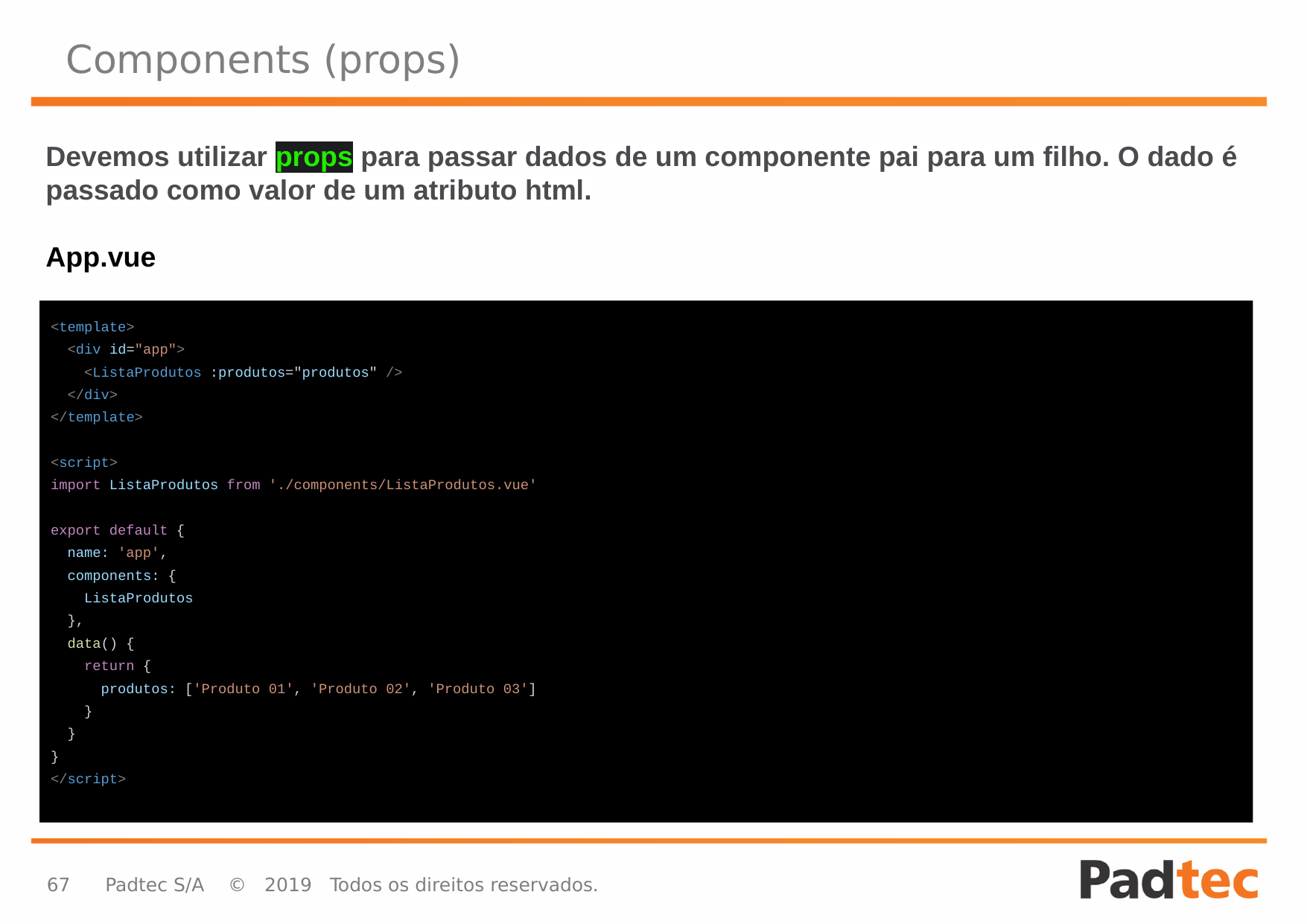

# Components (props)
Devemos utilizar props para passar dados de um componente pai para um filho. O dado é passado como valor de um atributo html.

App.vue
<template>
  <div id="app">
    <ListaProdutos :produtos="produtos" />
  </div>
</template>

<script>
import ListaProdutos from './components/ListaProdutos.vue'

export default {
  name: 'app',
  components: {
    ListaProdutos
  },
  data() {
    return {
      produtos: ['Produto 01', 'Produto 02', 'Produto 03']
    }
  }
}
</script>